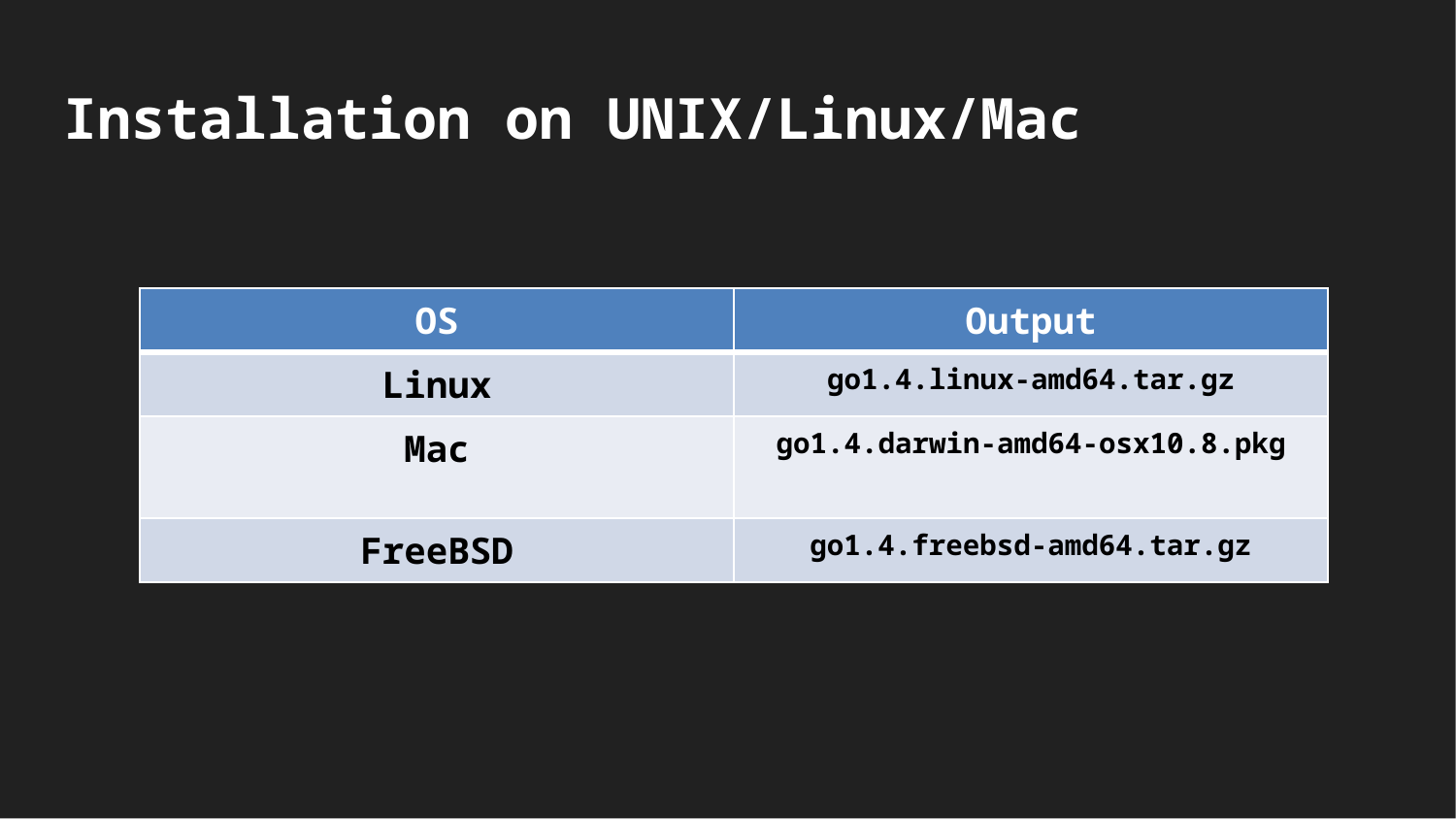

Installation on UNIX/Linux/Mac

| OS | Output |
| --- | --- |
| Linux | go1.4.linux-amd64.tar.gz |
| Mac | go1.4.darwin-amd64-osx10.8.pkg |
| FreeBSD | go1.4.freebsd-amd64.tar.gz |